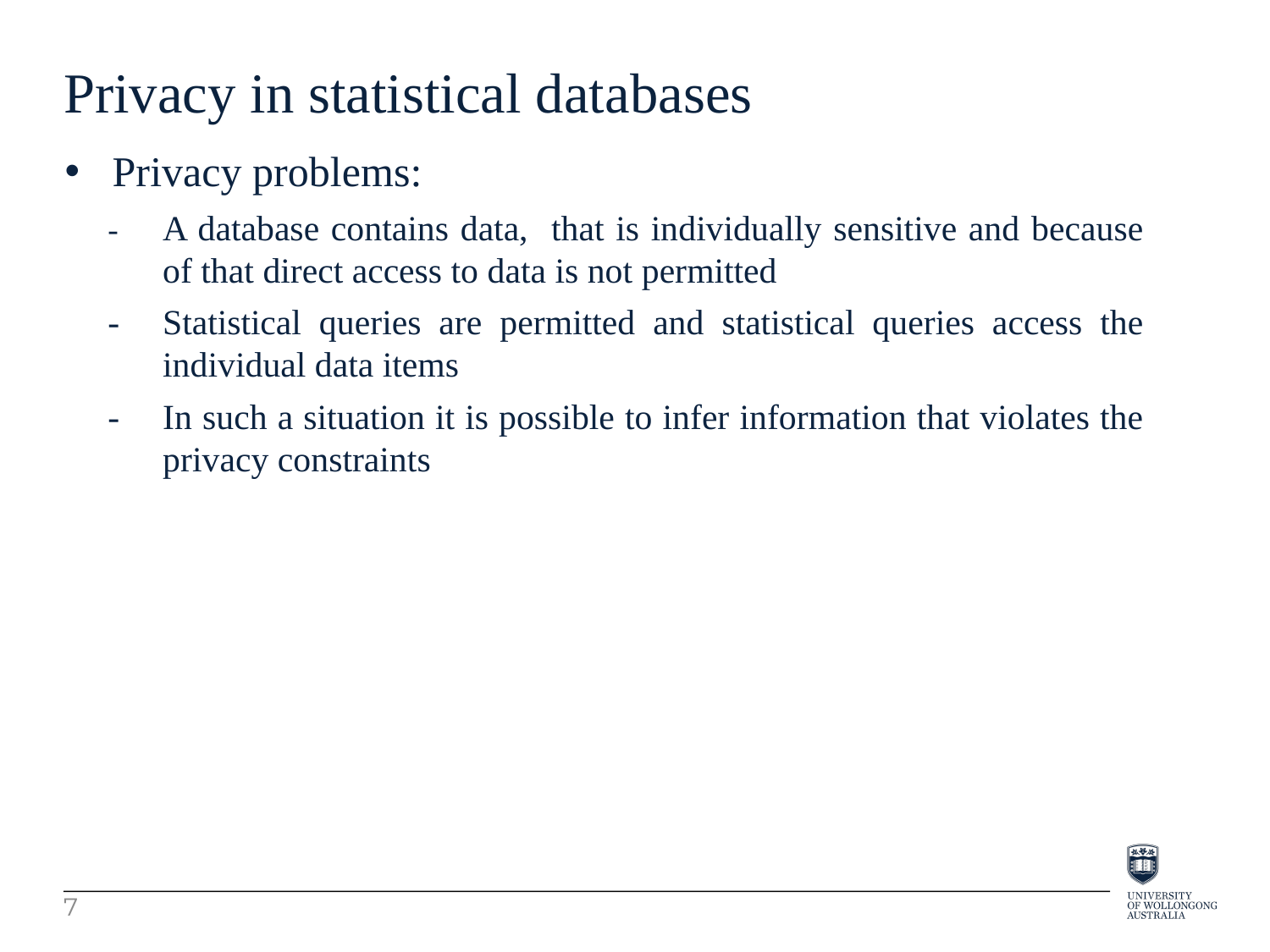

Privacy in statistical databases
Privacy problems:
-	A database contains data,  that is individually sensitive and because of that direct access to data is not permitted
-	Statistical queries are permitted and statistical queries access the individual data items
-	In such a situation it is possible to infer information that violates the privacy constraints

7